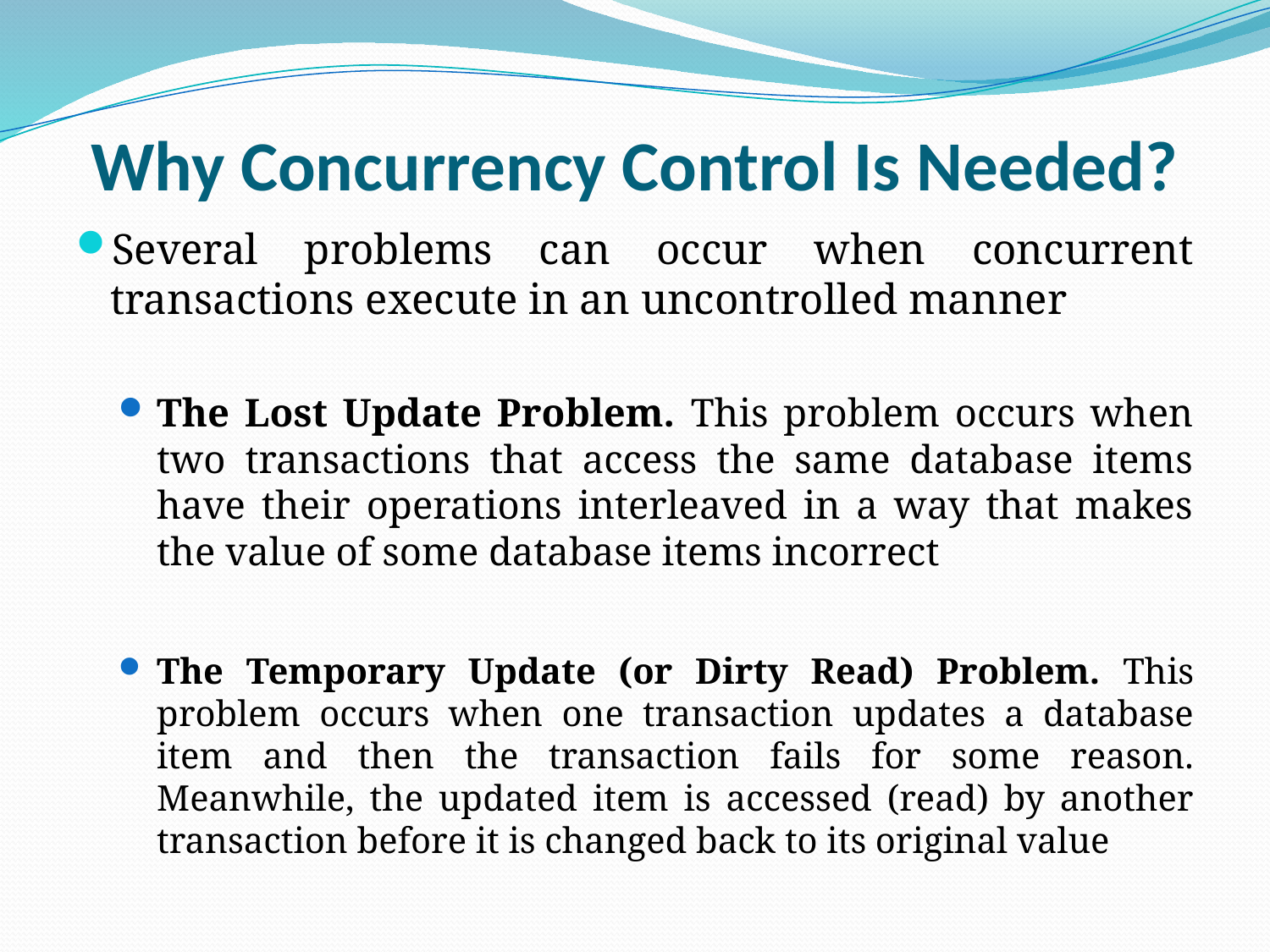

# Why Concurrency Control Is Needed?
Several problems can occur when concurrent transactions execute in an uncontrolled manner

The Lost Update Problem. This problem occurs when two transactions that access the same database items have their operations interleaved in a way that makes the value of some database items incorrect

The Temporary Update (or Dirty Read) Problem. This problem occurs when one transaction updates a database item and then the transaction fails for some reason. Meanwhile, the updated item is accessed (read) by another transaction before it is changed back to its original value